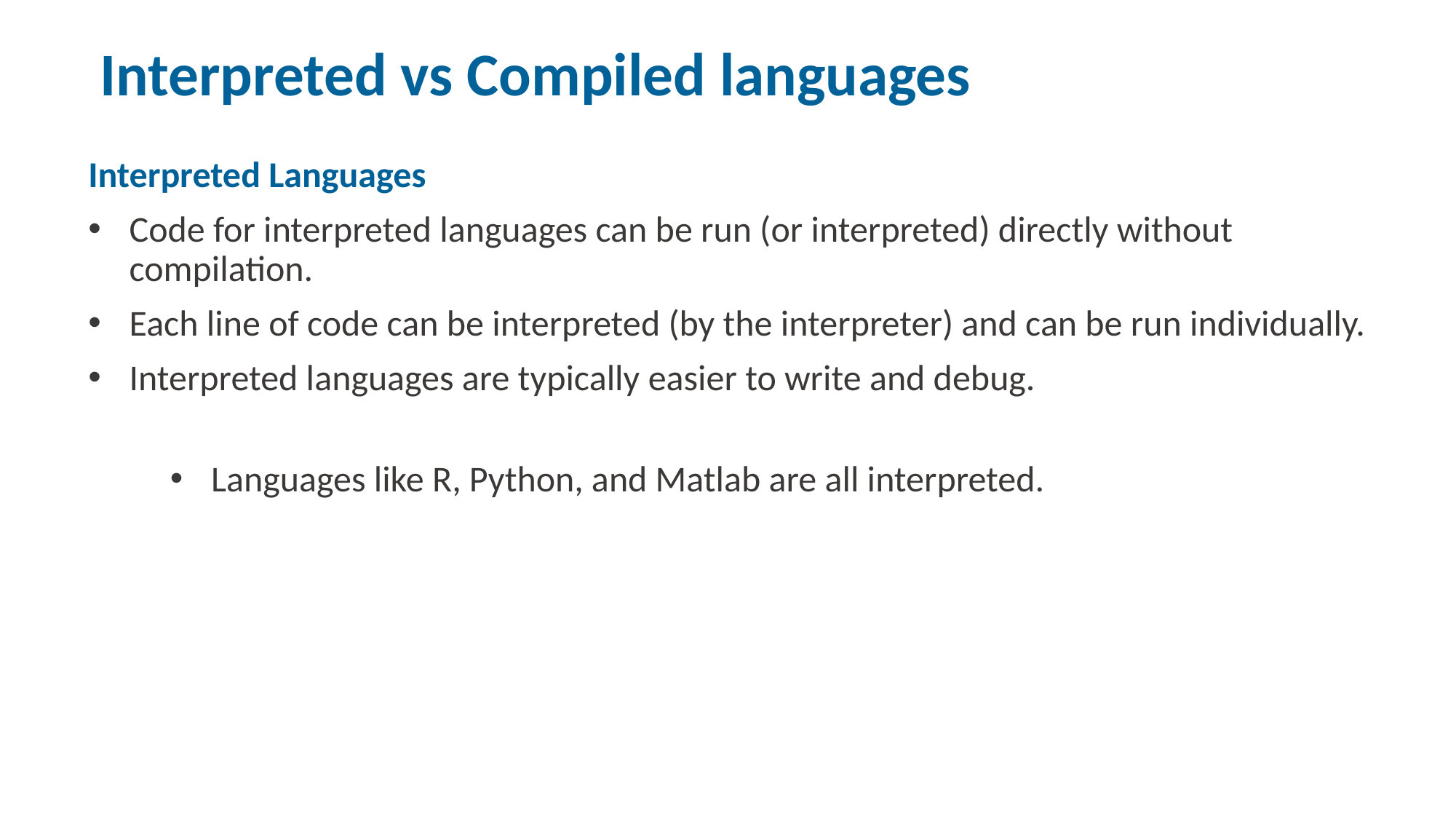

# Interpreted vs Compiled languages
Interpreted Languages
Code for interpreted languages can be run (or interpreted) directly without compilation.
Each line of code can be interpreted (by the interpreter) and can be run individually.
Interpreted languages are typically easier to write and debug.

Languages like R, Python, and Matlab are all interpreted.